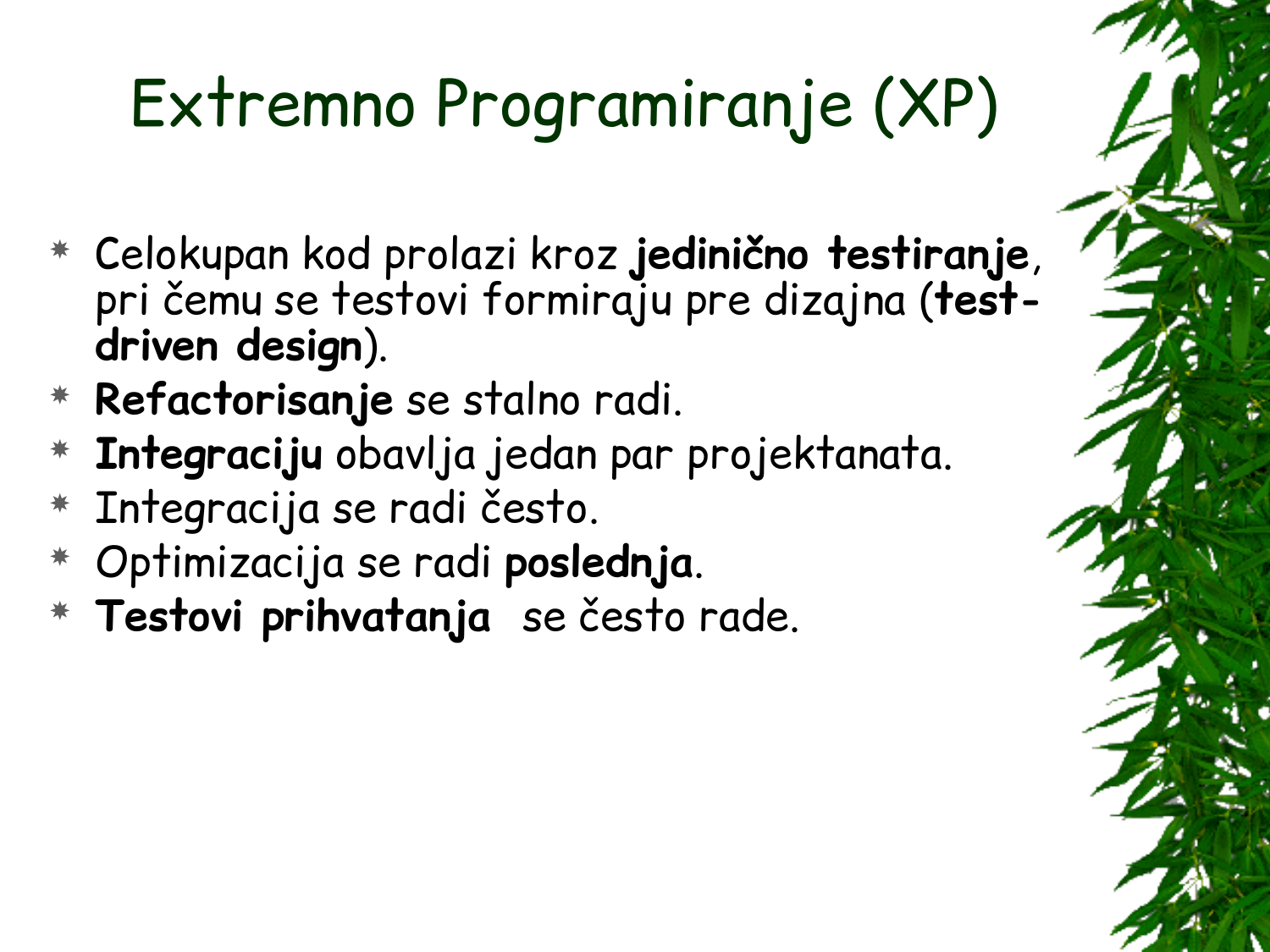

# Extremno Programiranje (XP)
Celokupan kod prolazi kroz jedinično testiranje, pri čemu se testovi formiraju pre dizajna (test-driven design).
Refactorisanje se stalno radi.
Integraciju obavlja jedan par projektanata.
Integracija se radi često.
Optimizacija se radi poslednja.
Testovi prihvatanja  se često rade.